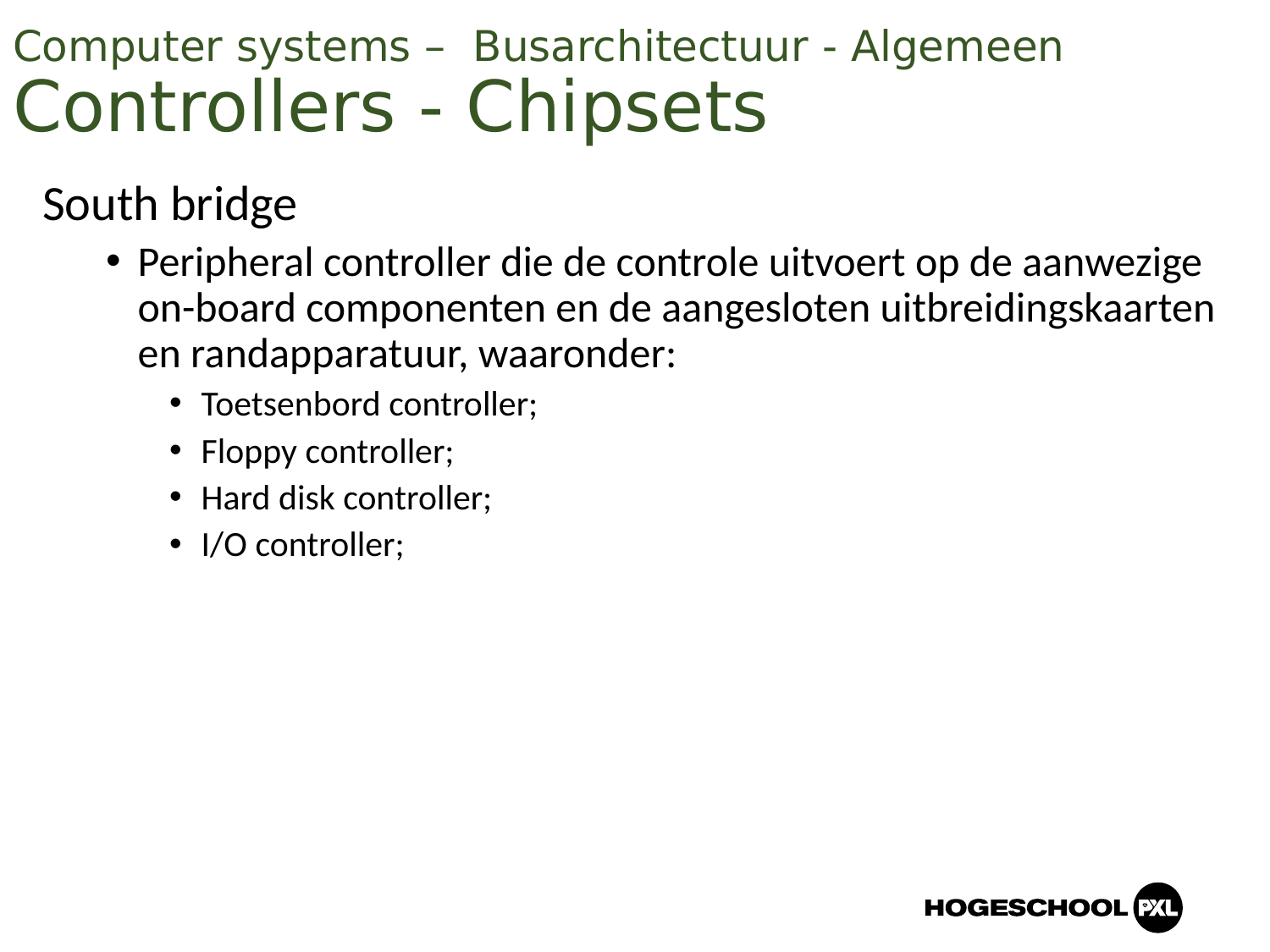

Computer systems –  Busarchitectuur - Algemeen
Controllers - Chipsets
South bridge
Peripheral controller die de controle uitvoert op de aanwezige on-board componenten en de aangesloten uitbreidingskaarten en randapparatuur, waaronder:
Toetsenbord controller;
Floppy controller;
Hard disk controller;
I/O controller;